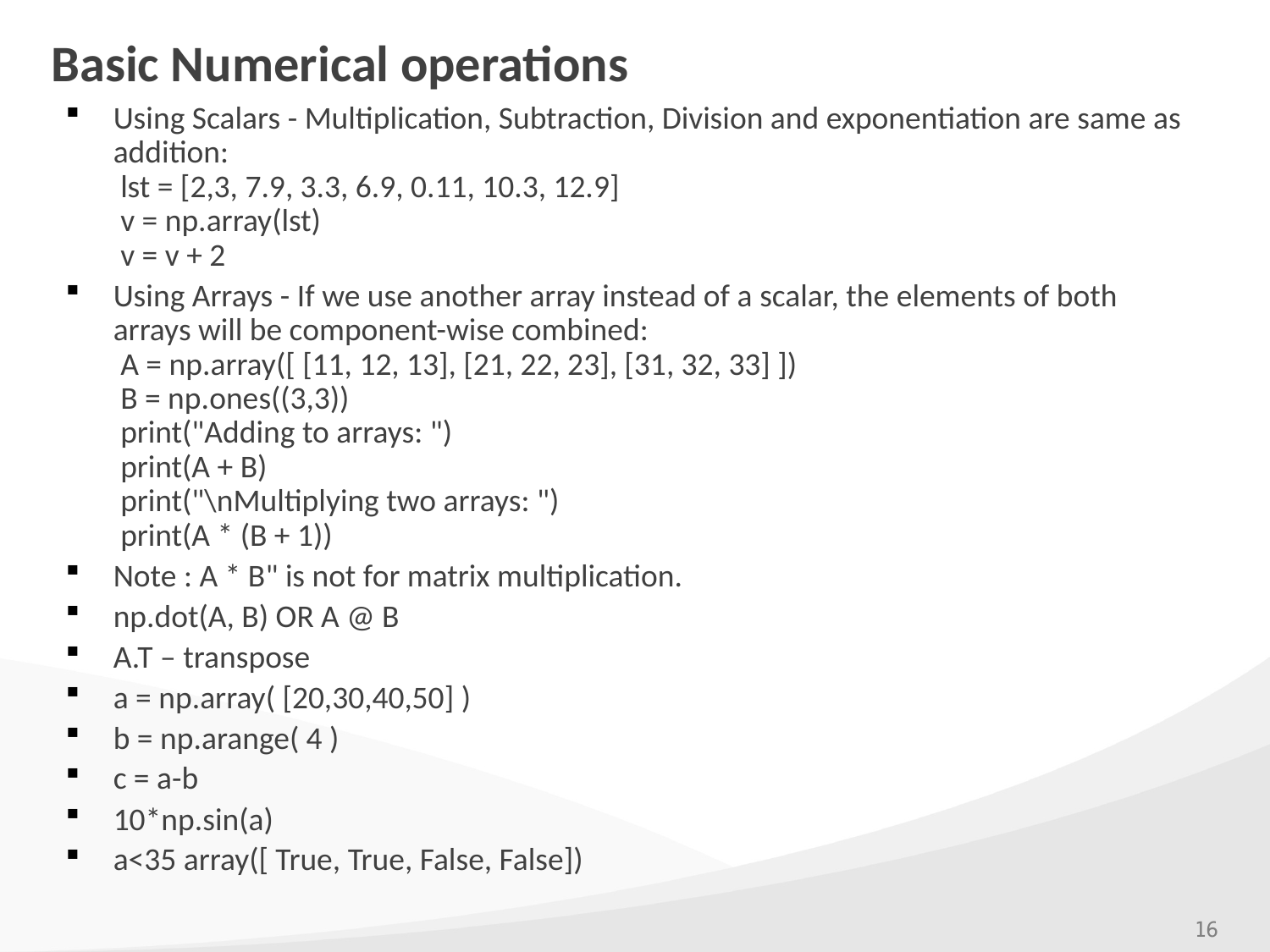

# Basic Numerical operations
Using Scalars - Multiplication, Subtraction, Division and exponentiation are same as addition:
 lst = [2,3, 7.9, 3.3, 6.9, 0.11, 10.3, 12.9]
 v = np.array(lst)
 v = v + 2
Using Arrays - If we use another array instead of a scalar, the elements of both arrays will be component-wise combined:
 A = np.array([ [11, 12, 13], [21, 22, 23], [31, 32, 33] ])
 B = np.ones((3,3))
 print("Adding to arrays: ")
 print(A + B)
 print("\nMultiplying two arrays: ")
 print(A * (B + 1))
Note : A * B" is not for matrix multiplication.
np.dot(A, B) OR A @ B
A.T – transpose
a = np.array( [20,30,40,50] )
b = np.arange( 4 )
c = a-b
10*np.sin(a)
a<35 array([ True, True, False, False])